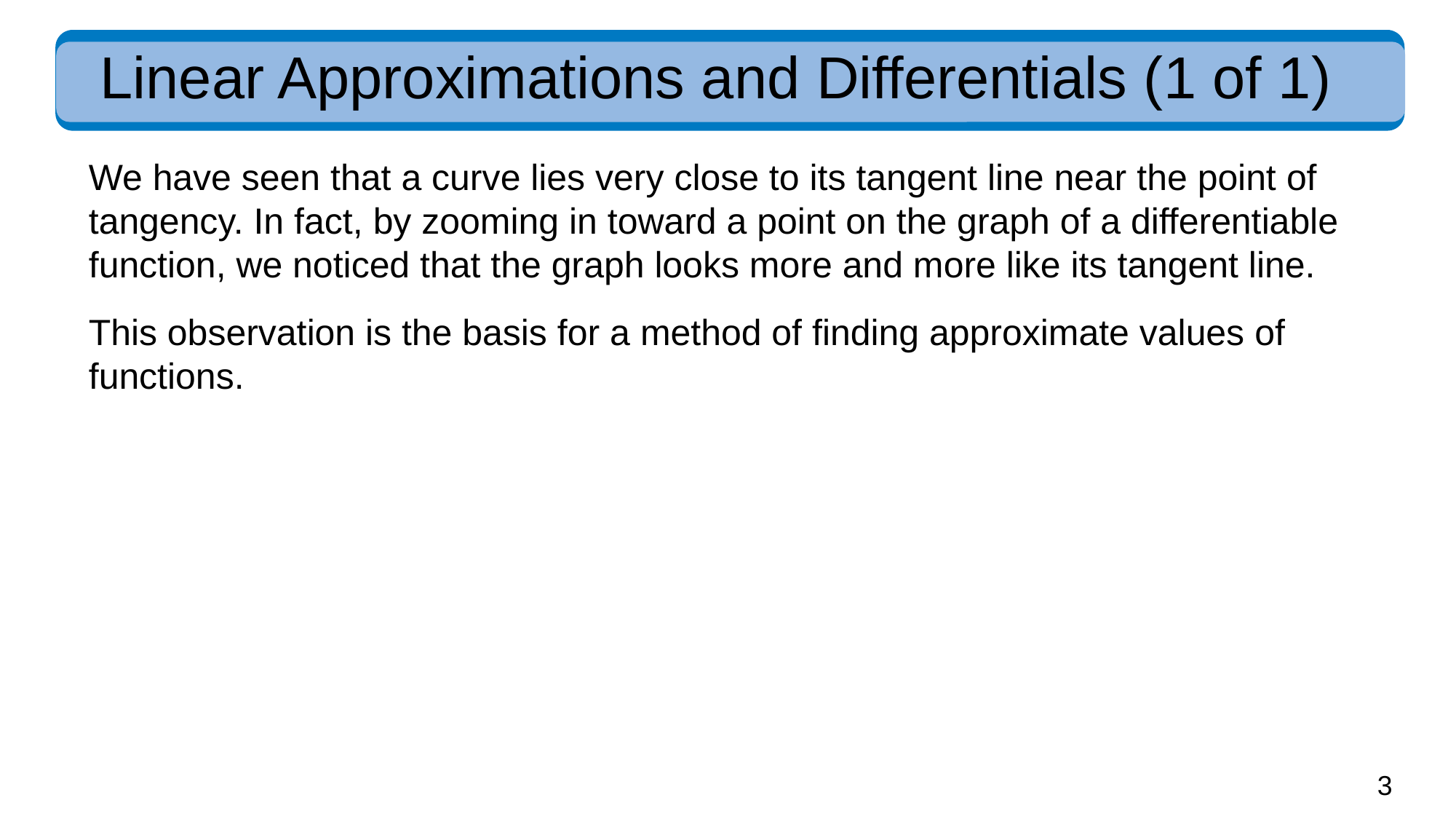

# Linear Approximations and Differentials (1 of 1)
We have seen that a curve lies very close to its tangent line near the point of tangency. In fact, by zooming in toward a point on the graph of a differentiable function, we noticed that the graph looks more and more like its tangent line.
This observation is the basis for a method of finding approximate values of functions.